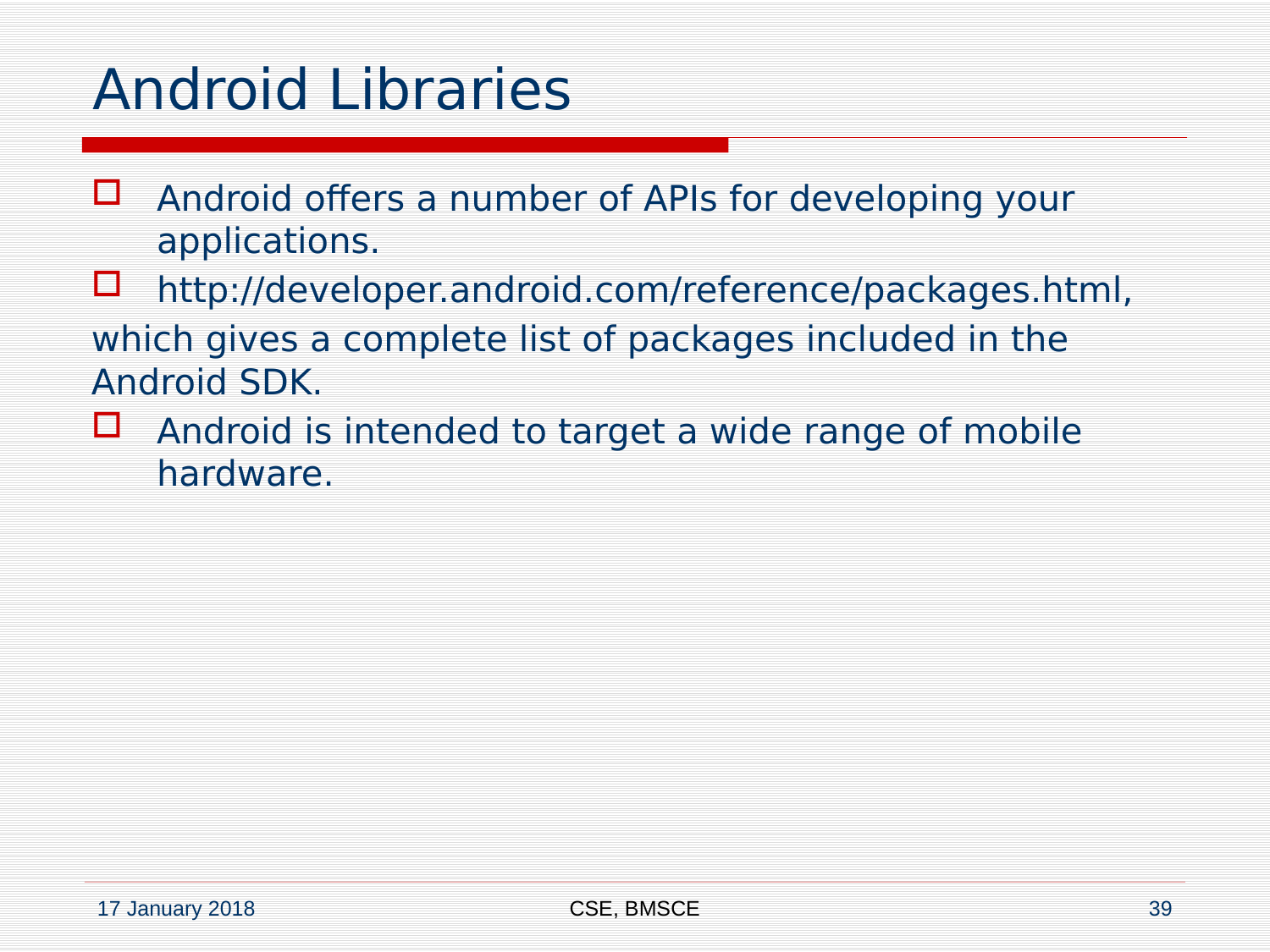

# Android Libraries
Android offers a number of APIs for developing your applications.
http://developer.android.com/reference/packages.html,
which gives a complete list of packages included in the Android SDK.
Android is intended to target a wide range of mobile hardware.
CSE, BMSCE
39
17 January 2018